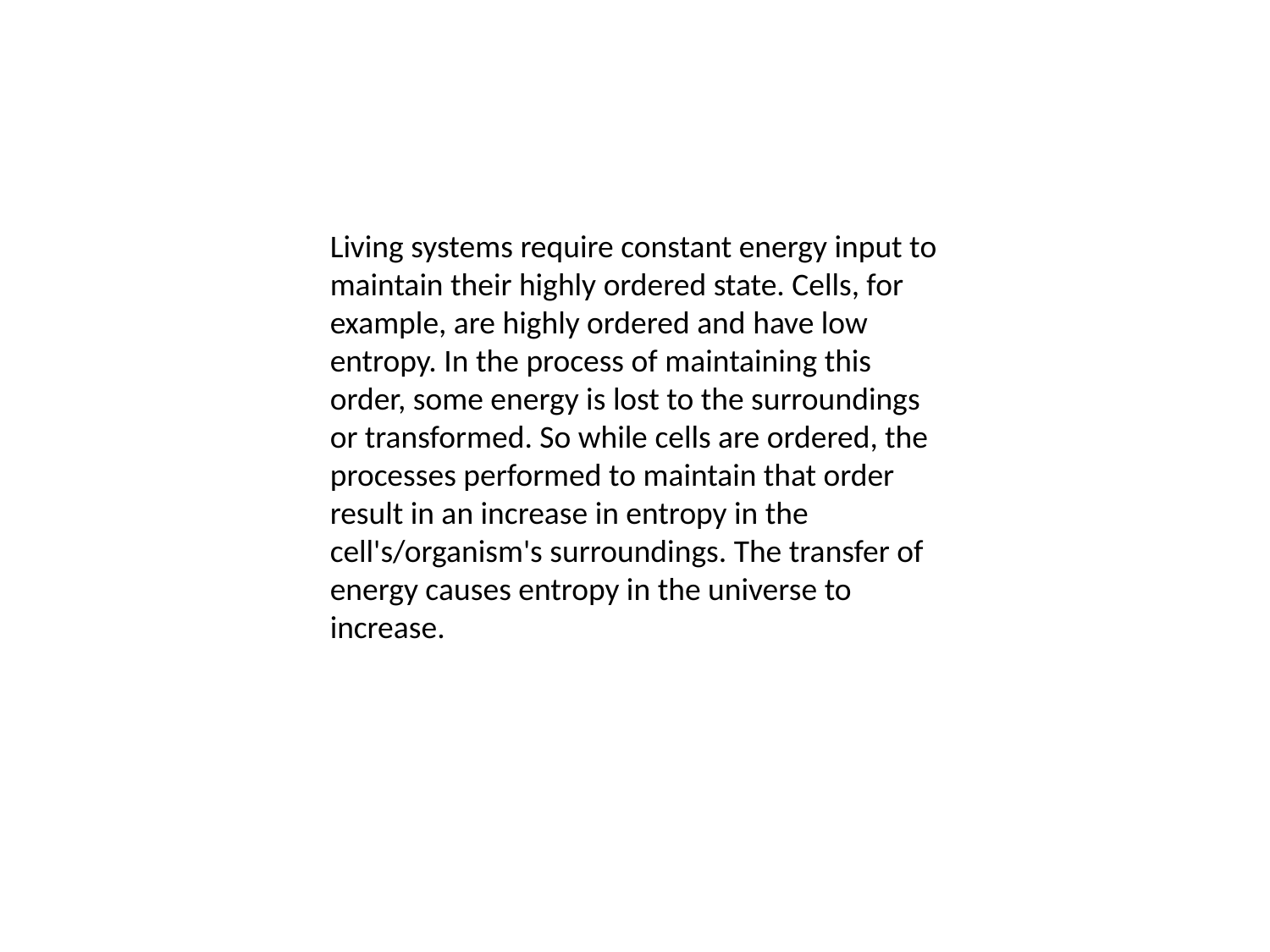

Living systems require constant energy input to maintain their highly ordered state. Cells, for example, are highly ordered and have low entropy. In the process of maintaining this order, some energy is lost to the surroundings or transformed. So while cells are ordered, the processes performed to maintain that order result in an increase in entropy in the cell's/organism's surroundings. The transfer of energy causes entropy in the universe to increase.